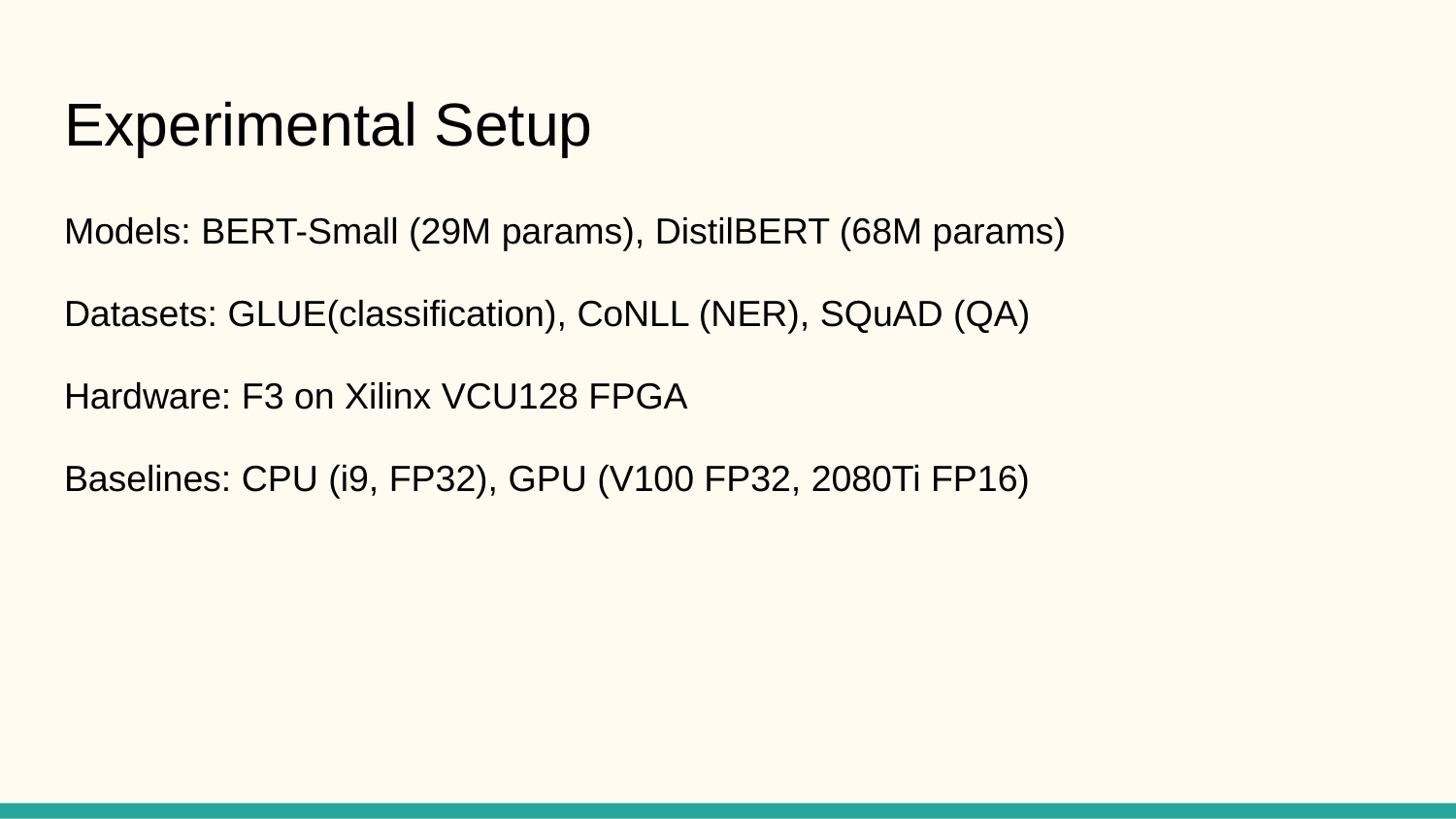

# Experimental Setup
Models: BERT-Small (29M params), DistilBERT (68M params)
Datasets: GLUE(classification), CoNLL (NER), SQuAD (QA)
Hardware: F3 on Xilinx VCU128 FPGA
Baselines: CPU (i9, FP32), GPU (V100 FP32, 2080Ti FP16)